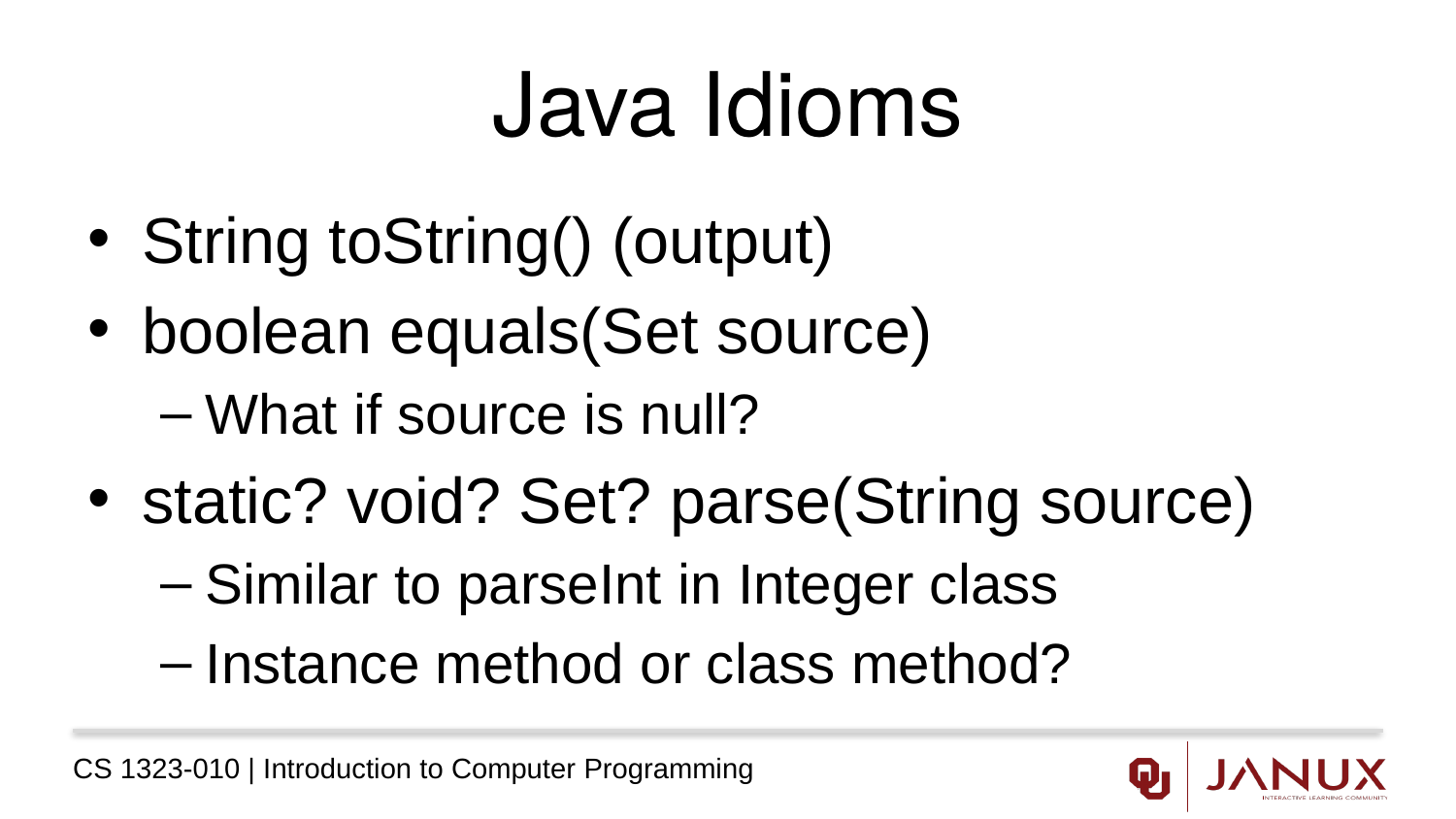

# Java Idioms
String toString() (output)
boolean equals(Set source)
What if source is null?
static? void? Set? parse(String source)
Similar to parseInt in Integer class
Instance method or class method?